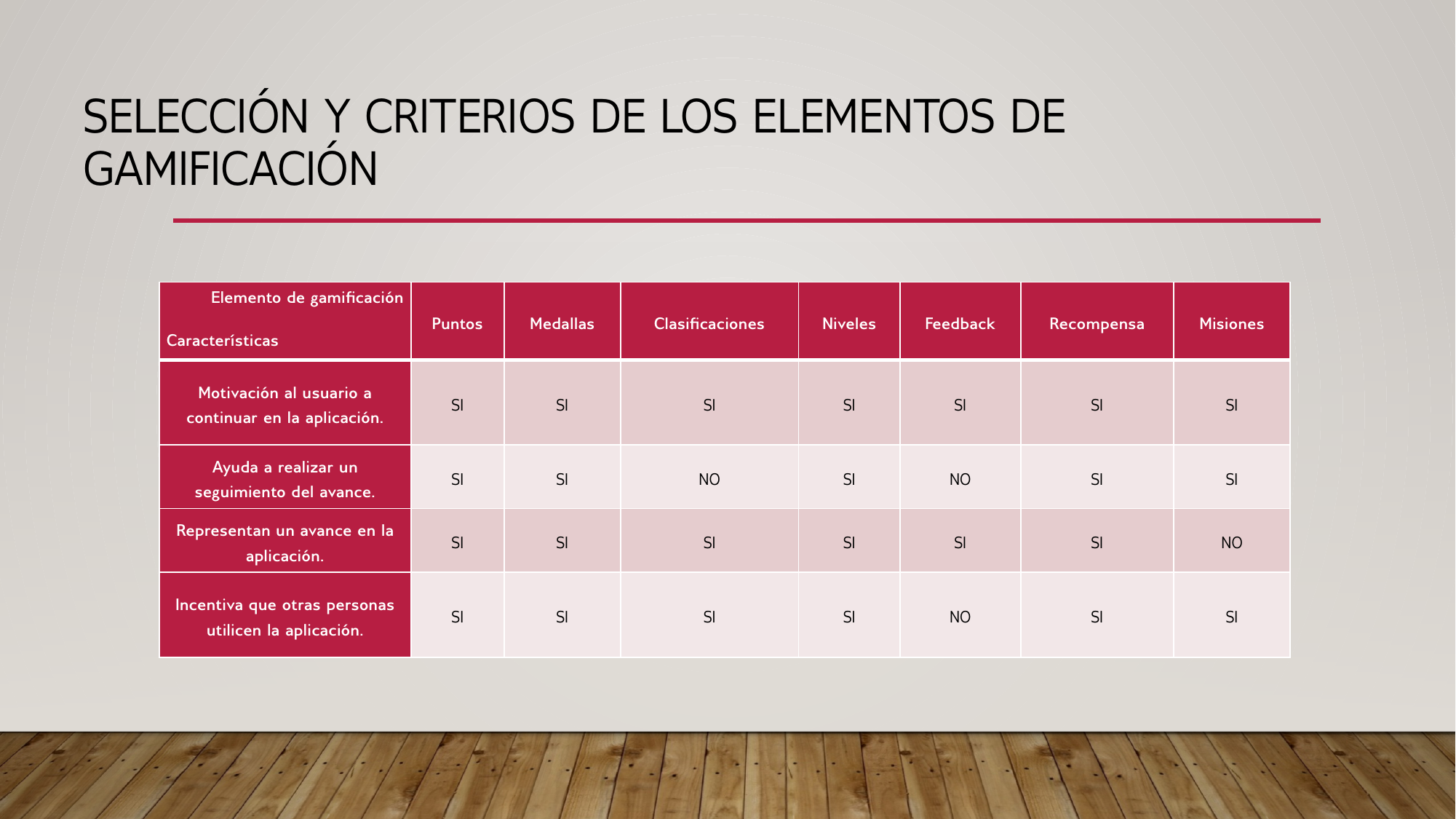

# Selección y criterios de los elementos de gamificación
| Elemento de gamificación Características | Puntos | Medallas | Clasificaciones | Niveles | Feedback | Recompensa | Misiones |
| --- | --- | --- | --- | --- | --- | --- | --- |
| Motivación al usuario a continuar en la aplicación. | SI | SI | SI | SI | SI | SI | SI |
| Ayuda a realizar un seguimiento del avance. | SI | SI | NO | SI | NO | SI | SI |
| Representan un avance en la aplicación. | SI | SI | SI | SI | SI | SI | NO |
| Incentiva que otras personas utilicen la aplicación. | SI | SI | SI | SI | NO | SI | SI |